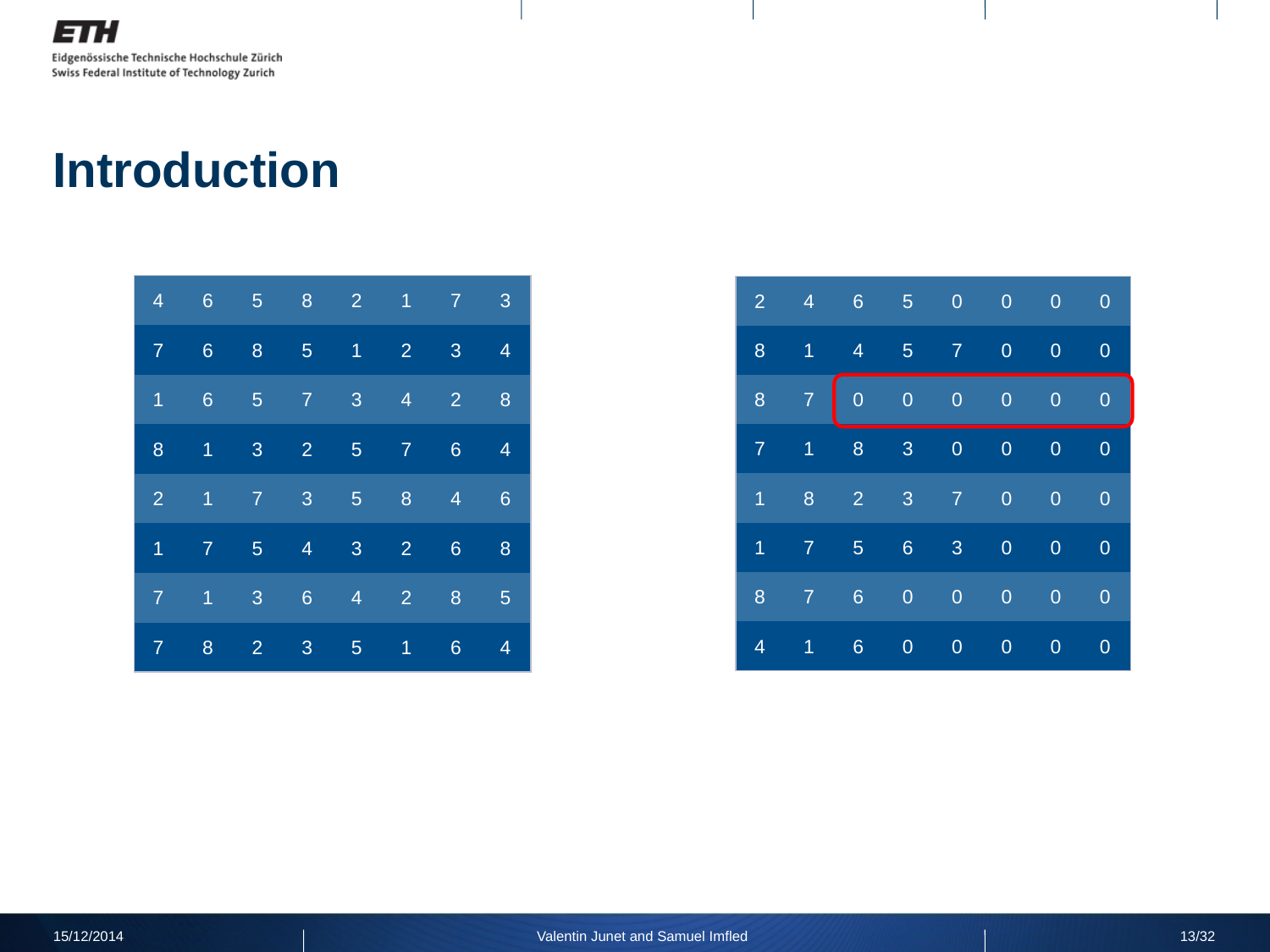

# Introduction
| 4 | 6 | 5 | 8 | 2 | 1 | 7 | 3 |
| --- | --- | --- | --- | --- | --- | --- | --- |
| 7 | 6 | 8 | 5 | 1 | 2 | 3 | 4 |
| 1 | 6 | 5 | 7 | 3 | 4 | 2 | 8 |
| 8 | 1 | 3 | 2 | 5 | 7 | 6 | 4 |
| 2 | 1 | 7 | 3 | 5 | 8 | 4 | 6 |
| 1 | 7 | 5 | 4 | 3 | 2 | 6 | 8 |
| 7 | 1 | 3 | 6 | 4 | 2 | 8 | 5 |
| 7 | 8 | 2 | 3 | 5 | 1 | 6 | 4 |
| 2 | 4 | 6 | 5 | 0 | 0 | 0 | 0 |
| --- | --- | --- | --- | --- | --- | --- | --- |
| 8 | 1 | 4 | 5 | 7 | 0 | 0 | 0 |
| 8 | 7 | 0 | 0 | 0 | 0 | 0 | 0 |
| 7 | 1 | 8 | 3 | 0 | 0 | 0 | 0 |
| 1 | 8 | 2 | 3 | 7 | 0 | 0 | 0 |
| 1 | 7 | 5 | 6 | 3 | 0 | 0 | 0 |
| 8 | 7 | 6 | 0 | 0 | 0 | 0 | 0 |
| 4 | 1 | 6 | 0 | 0 | 0 | 0 | 0 |

15/12/2014
Valentin Junet and Samuel Imfled
13/32